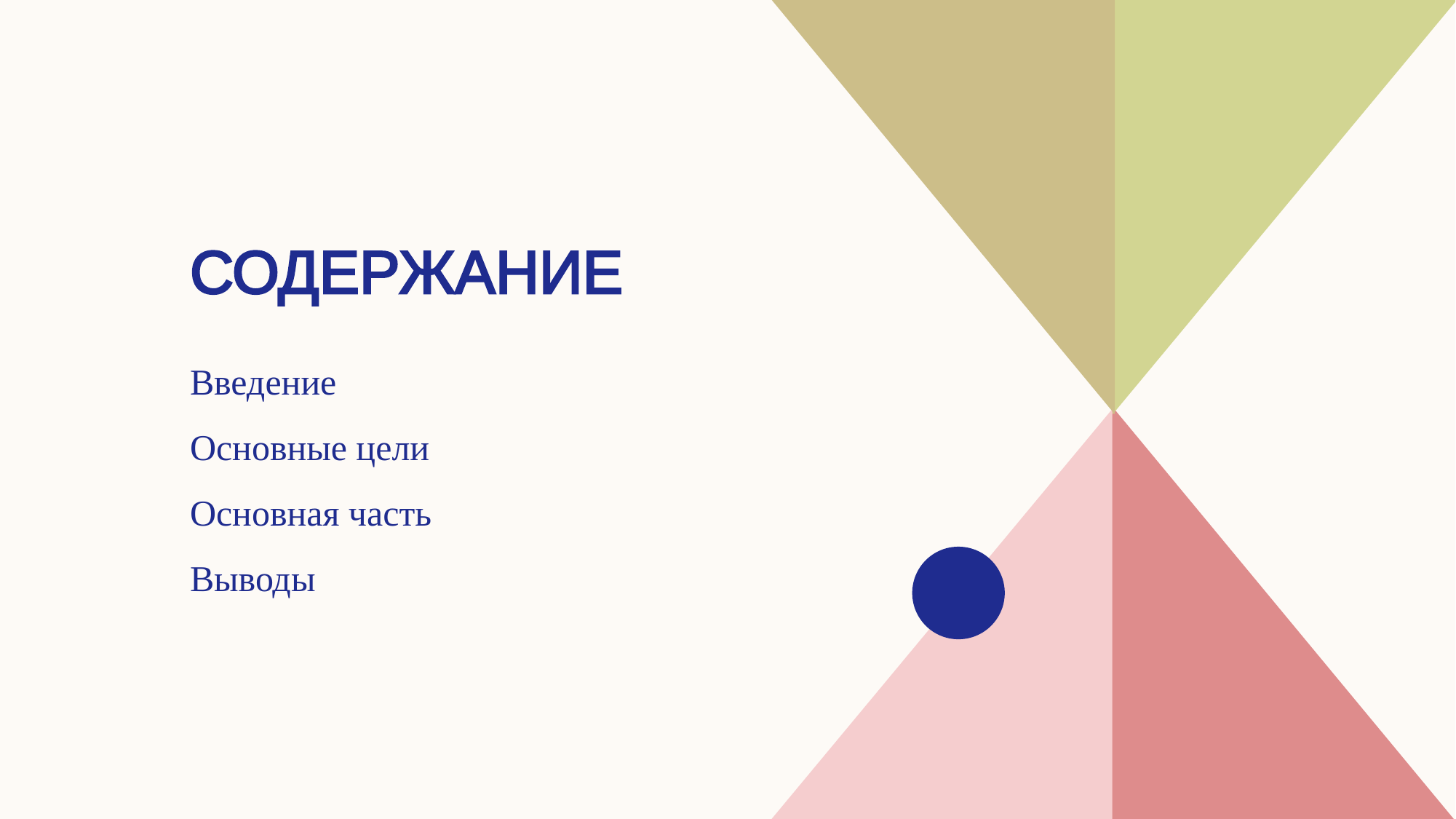

# Содержание
Введение
Основные цели
Основная часть
Выводы